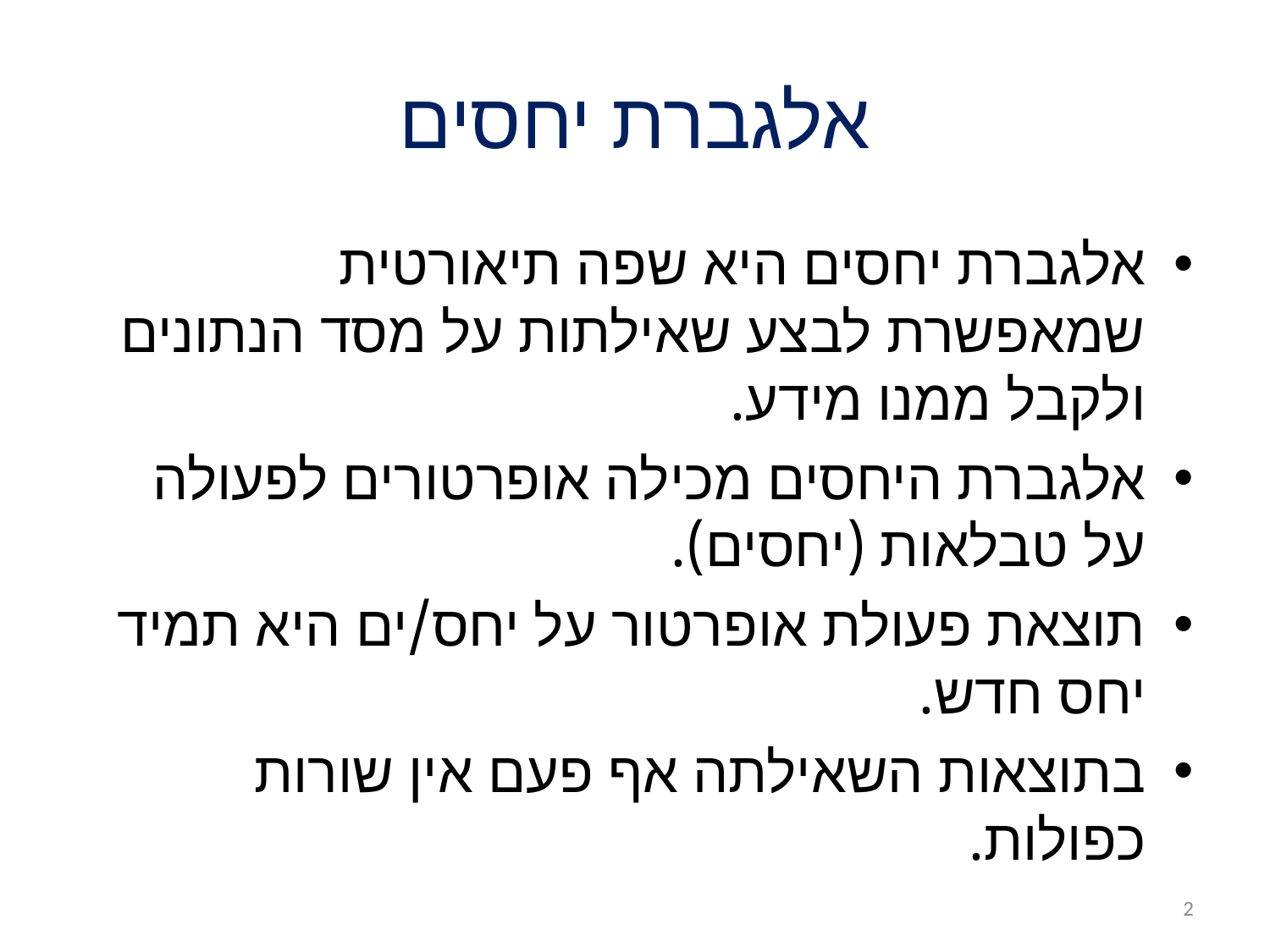

# אלגברת יחסים
אלגברת יחסים היא שפה תיאורטית שמאפשרת לבצע שאילתות על מסד הנתונים ולקבל ממנו מידע.
אלגברת היחסים מכילה אופרטורים לפעולה על טבלאות (יחסים).
תוצאת פעולת אופרטור על יחס/ים היא תמיד יחס חדש.
בתוצאות השאילתה אף פעם אין שורות כפולות.
2